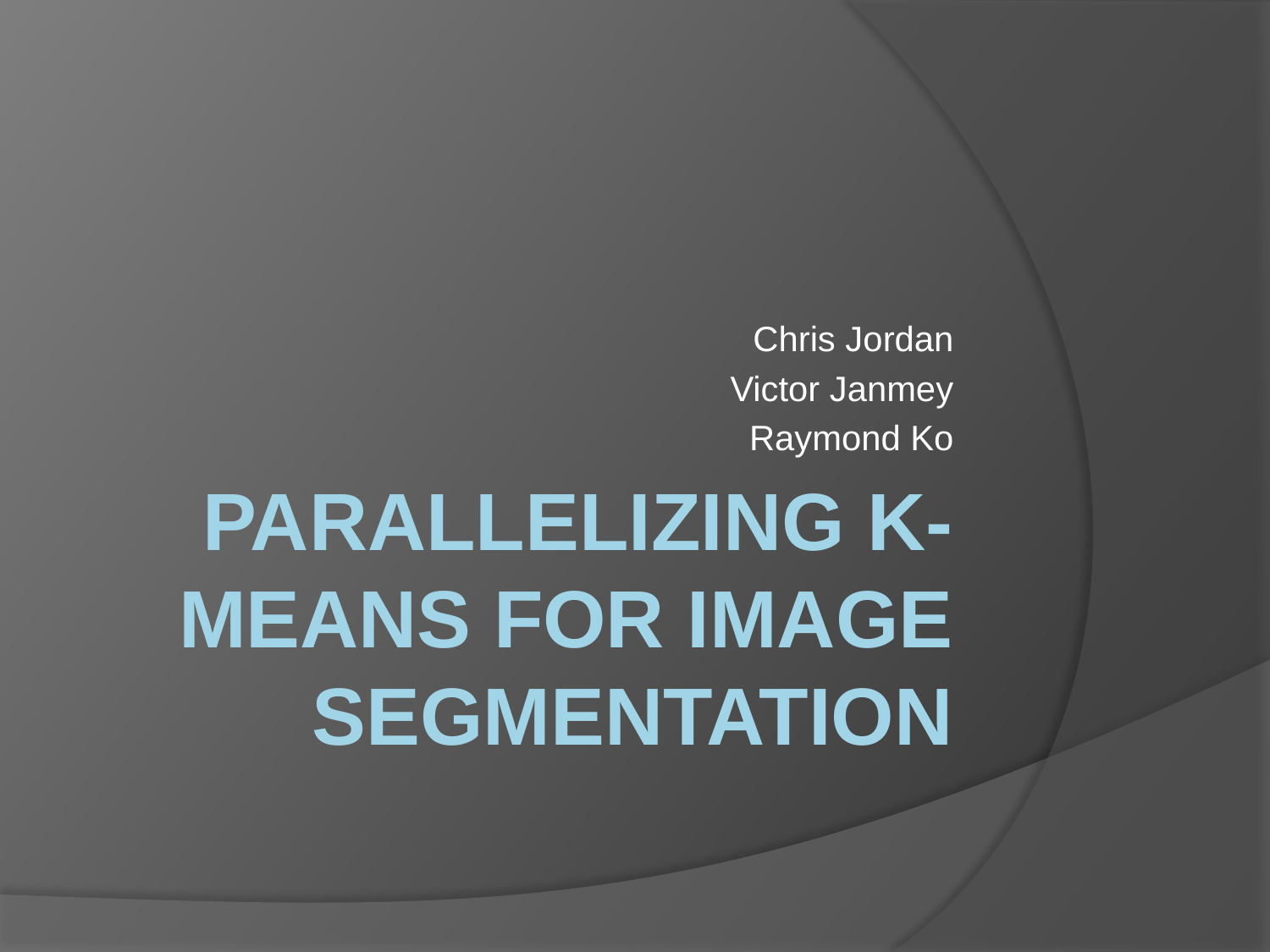

Chris Jordan
Victor Janmey
Raymond Ko
# Parallelizing K-means for Image Segmentation